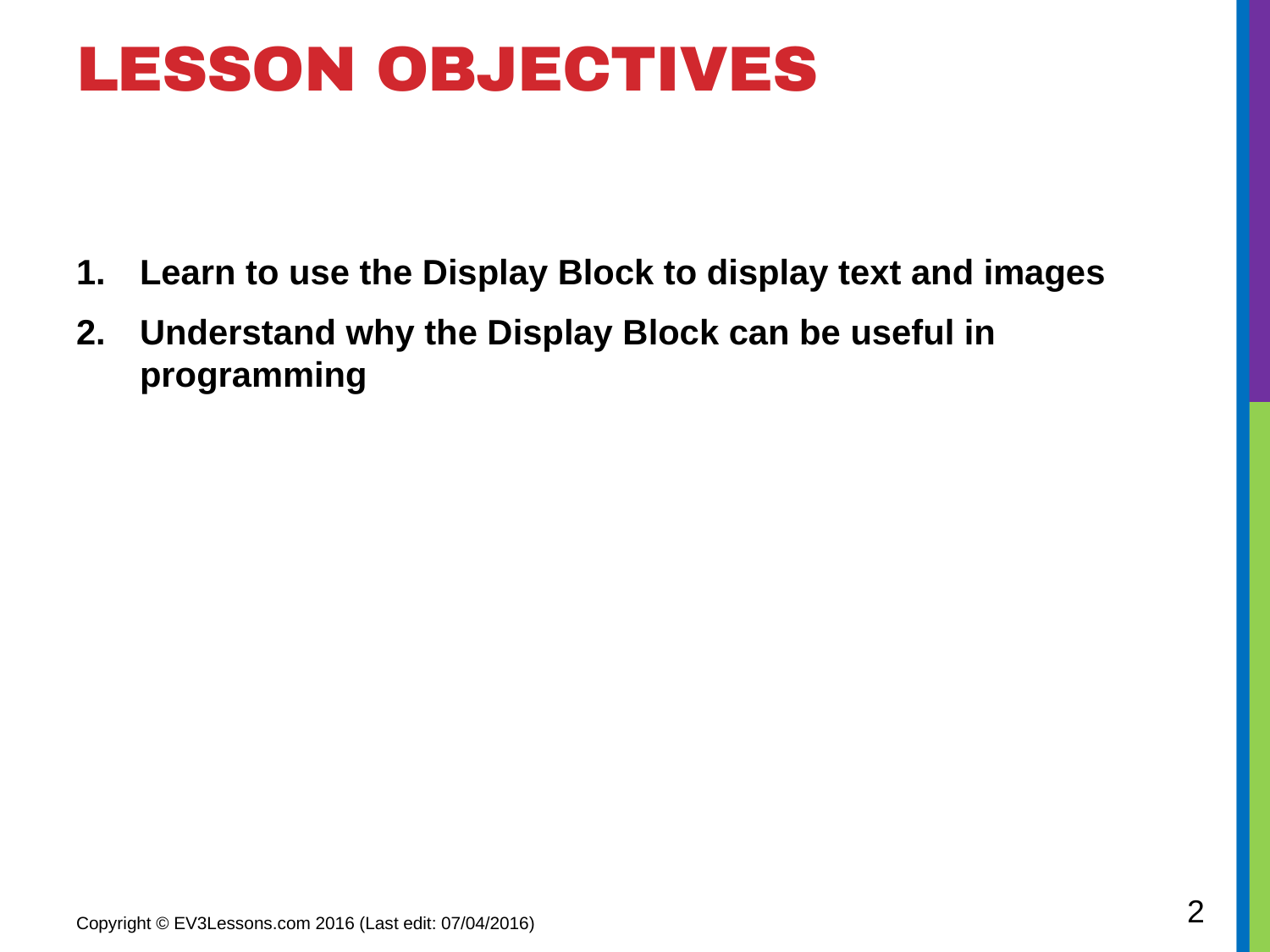

# LESSON OBJECTIVES
Learn to use the Display Block to display text and images
Understand why the Display Block can be useful in programming
2
Copyright © EV3Lessons.com 2016 (Last edit: 07/04/2016)